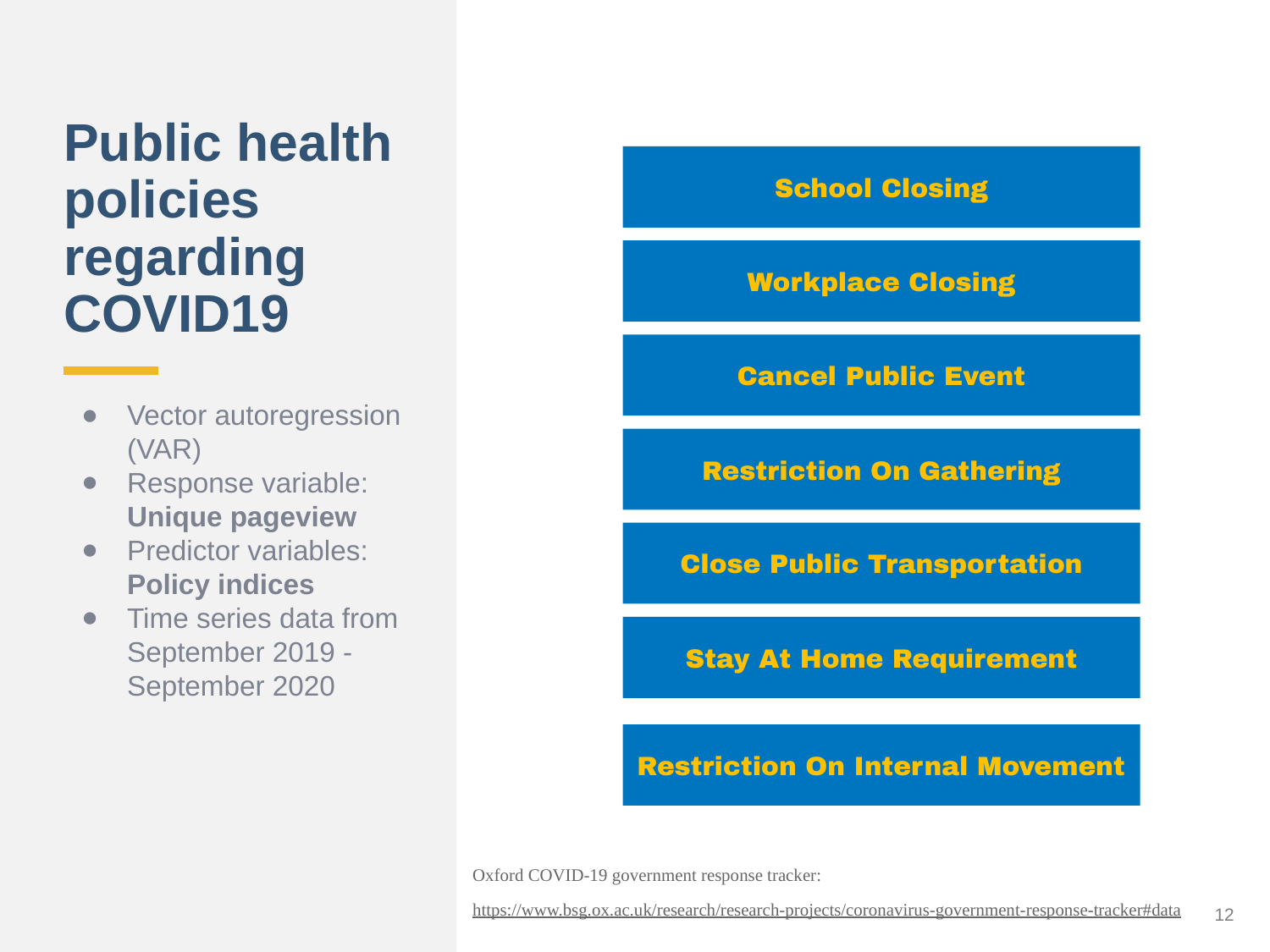

Public health policies regarding COVID19
School Closing
Workplace Closing
Cancel Public Event
Vector autoregression (VAR)
Response variable: Unique pageview
Predictor variables: Policy indices
Time series data from September 2019 - September 2020

Restriction On Gathering
Close Public Transportation
Stay At Home Requirement
Restriction On Internal Movement
Oxford COVID-19 government response tracker:
https://www.bsg.ox.ac.uk/research/research-projects/coronavirus-government-response-tracker#data
12